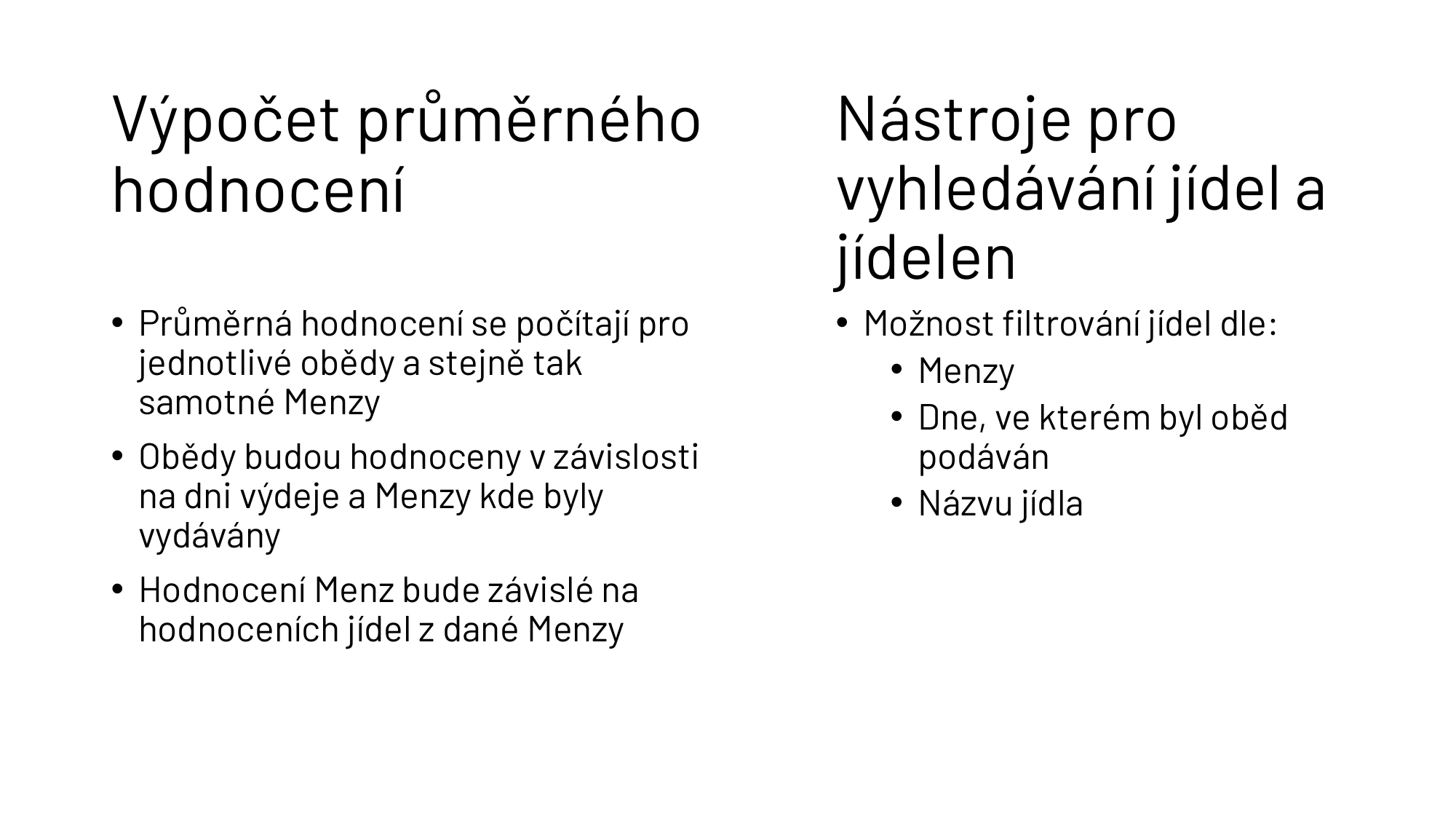

Výpočet průměrného hodnocení
Nástroje pro vyhledávání jídel a jídelen
Průměrná hodnocení se počítají pro jednotlivé obědy a stejně tak samotné Menzy
Obědy budou hodnoceny v závislosti na dni výdeje a Menzy kde byly vydávány
Hodnocení Menz bude závislé na hodnoceních jídel z dané Menzy
Možnost filtrování jídel dle:
Menzy
Dne, ve kterém byl oběd podáván
Názvu jídla